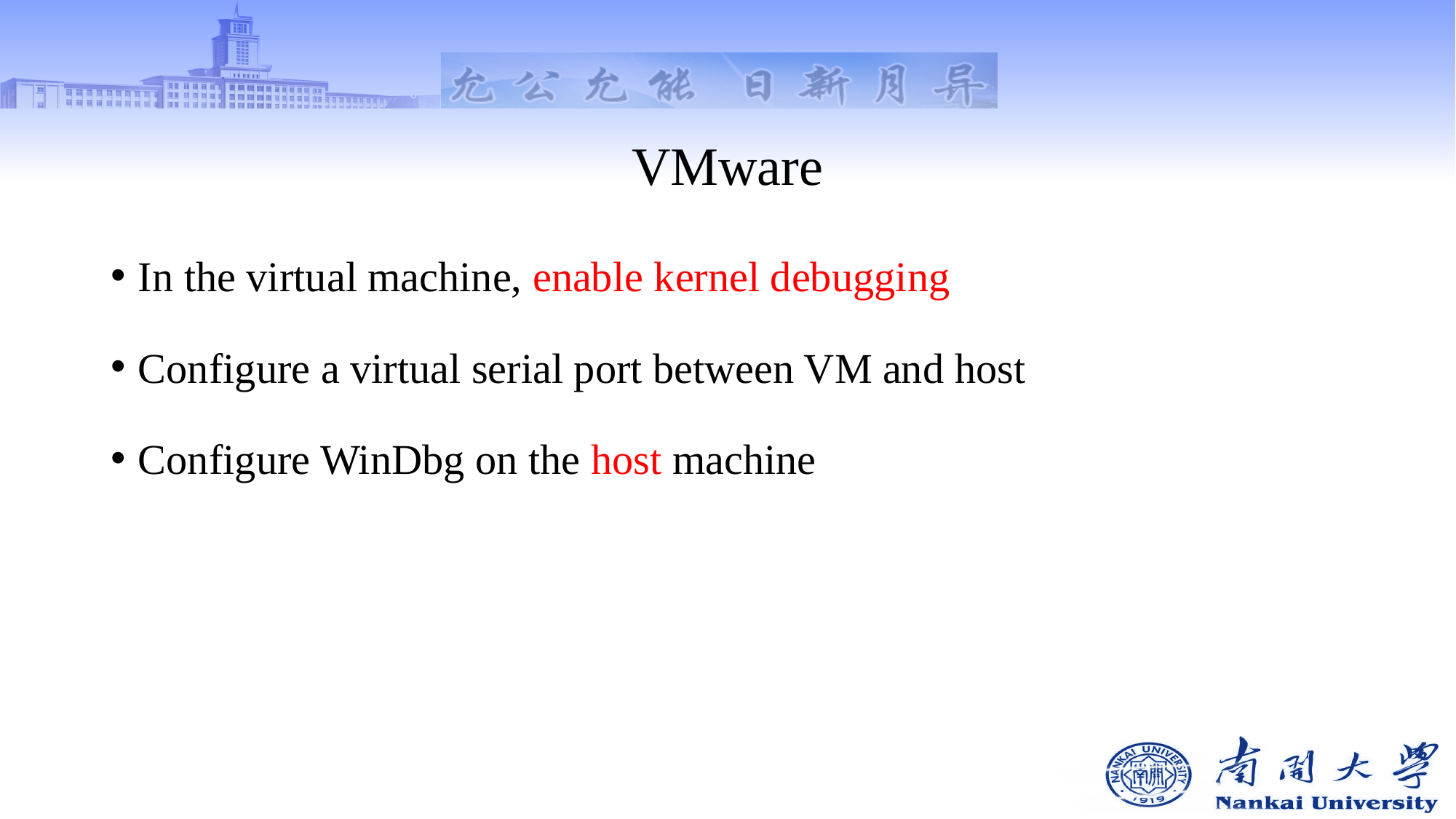

# VMware
In the virtual machine, enable kernel debugging
Configure a virtual serial port between VM and host
Configure WinDbg on the host machine